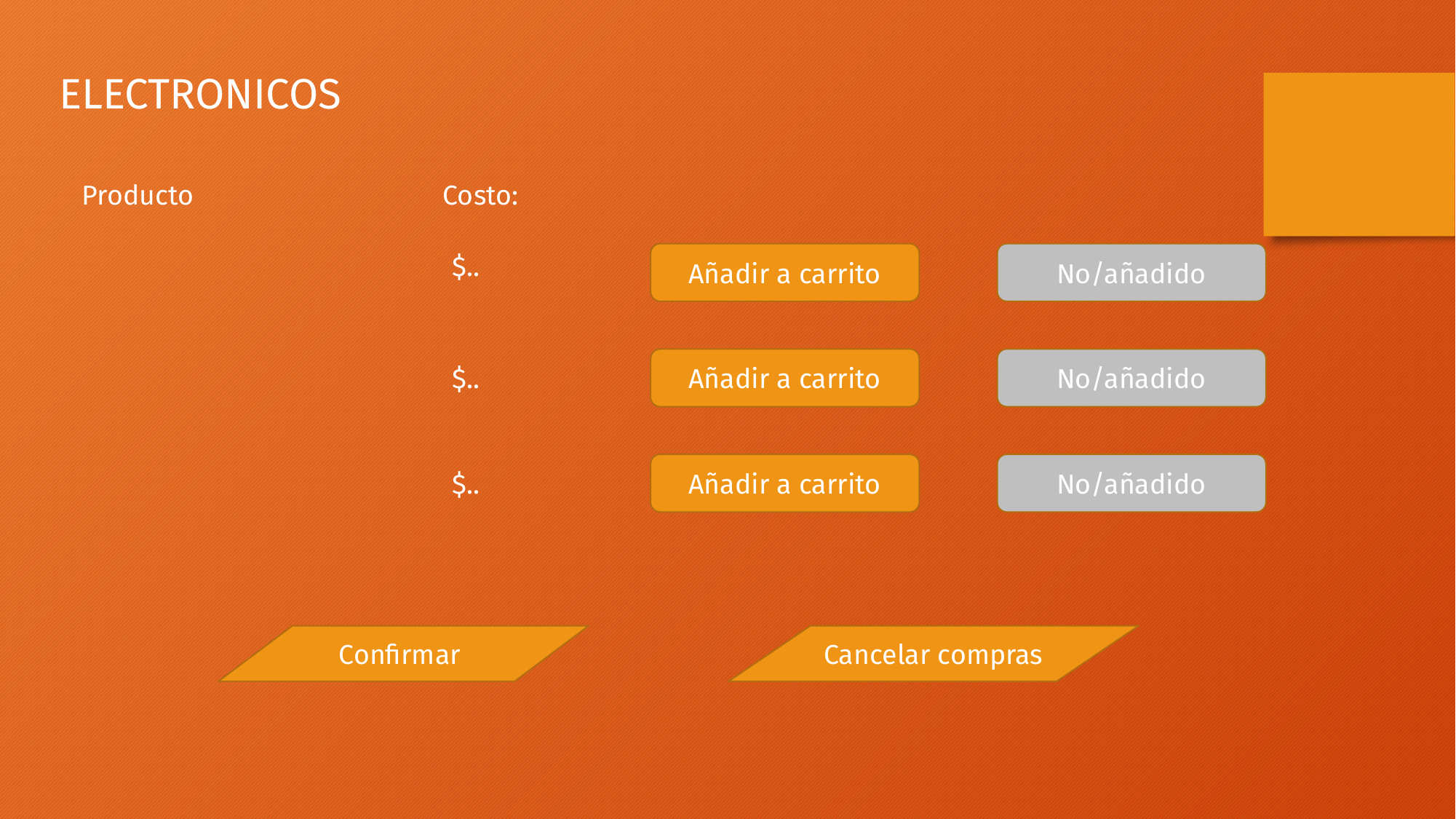

ELECTRONICOS
Producto
Costo:
$..
No/añadido
Añadir a carrito
Añadir a carrito
No/añadido
$..
Añadir a carrito
No/añadido
$..
Confirmar
Cancelar compras